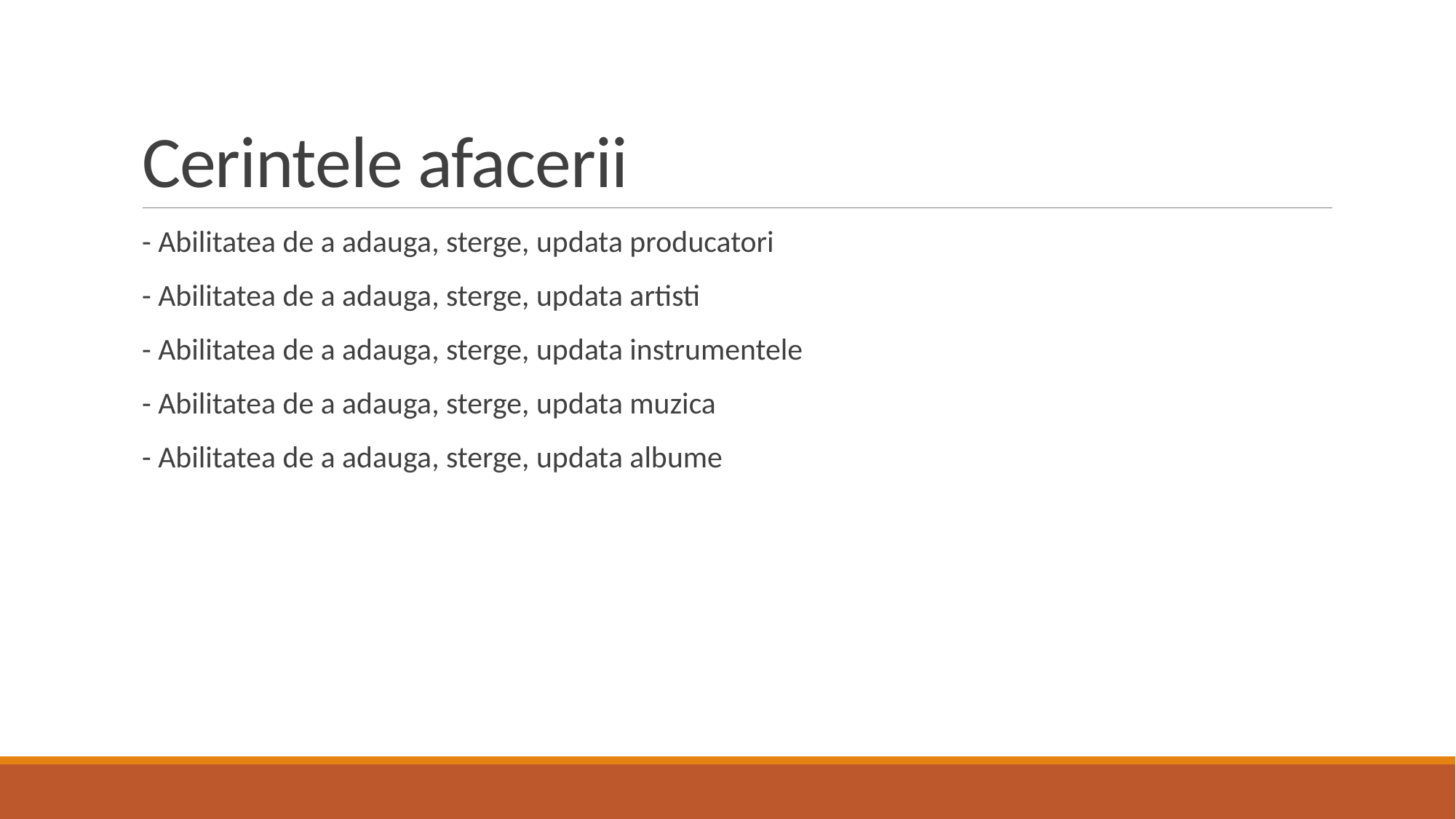

# Cerintele afacerii
- Abilitatea de a adauga, sterge, updata producatori
- Abilitatea de a adauga, sterge, updata artisti
- Abilitatea de a adauga, sterge, updata instrumentele
- Abilitatea de a adauga, sterge, updata muzica
- Abilitatea de a adauga, sterge, updata albume